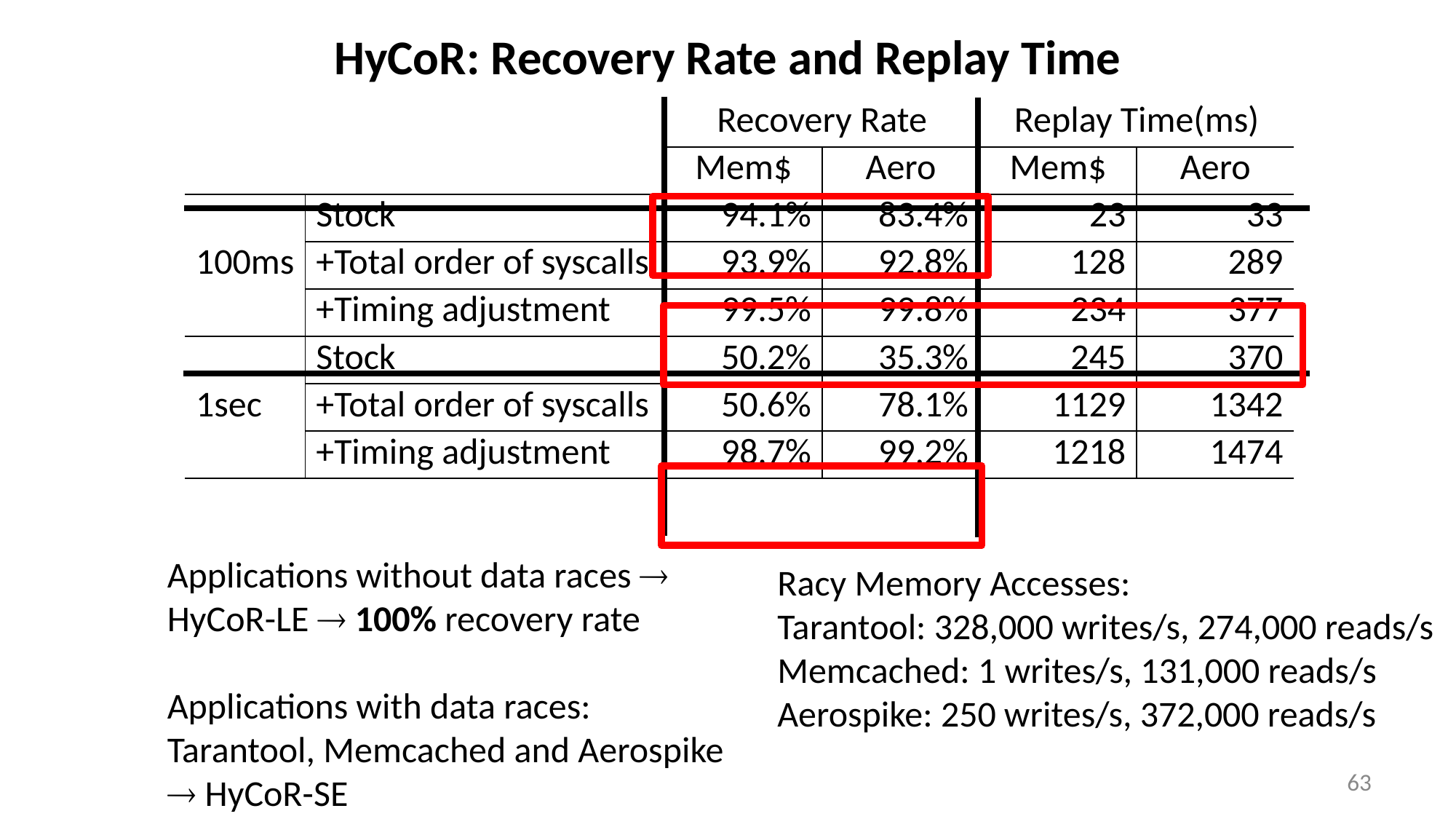

# HyCoR: Recovery Rate and Replay Time
|  |  | Recovery Rate |  | Replay Time(ms) |  |
| --- | --- | --- | --- | --- | --- |
|  |  | Mem$ | Aero | Mem$ | Aero |
| 100ms | Stock | 94.1% | 83.4% | 23 | 33 |
|  | +Total order of syscalls | 93.9% | 92.8% | 128 | 289 |
|  | +Timing adjustment | 99.5% | 99.8% | 234 | 377 |
| 1sec | Stock | 50.2% | 35.3% | 245 | 370 |
|  | +Total order of syscalls | 50.6% | 78.1% | 1129 | 1342 |
|  | +Timing adjustment | 98.7% | 99.2% | 1218 | 1474 |

Applications without data races →
HyCoR-LE → 100% recovery rate

Applications with data races:
Tarantool, Memcached and Aerospike
→ HyCoR-SE
Racy Memory Accesses:
Tarantool: 328,000 writes/s, 274,000 reads/s
Memcached: 1 writes/s, 131,000 reads/s
Aerospike: 250 writes/s, 372,000 reads/s
63